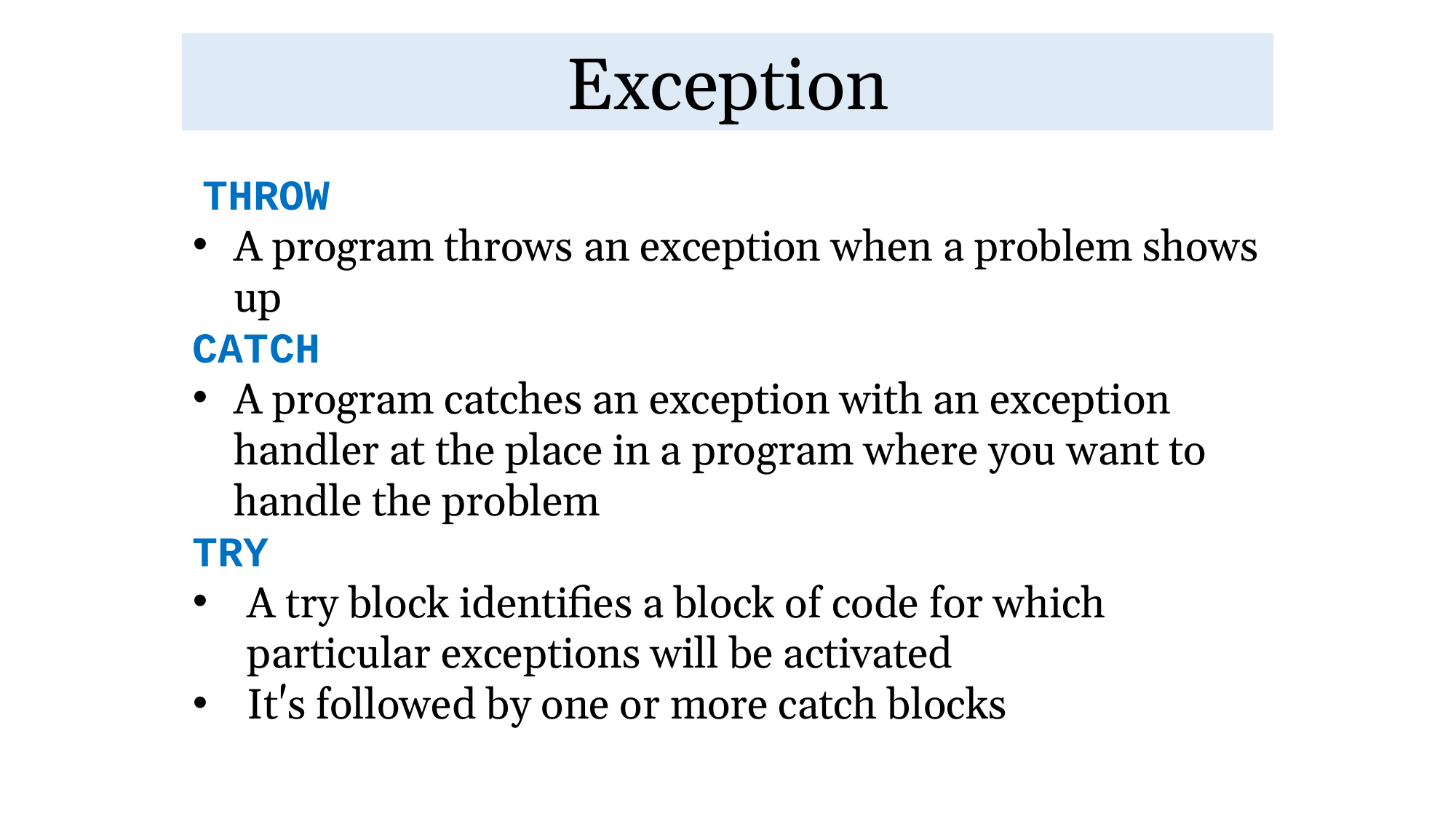

# Exception
 Throw
A program throws an exception when a problem shows up
catch
A program catches an exception with an exception handler at the place in a program where you want to handle the problem
try
A try block identifies a block of code for which particular exceptions will be activated
It's followed by one or more catch blocks